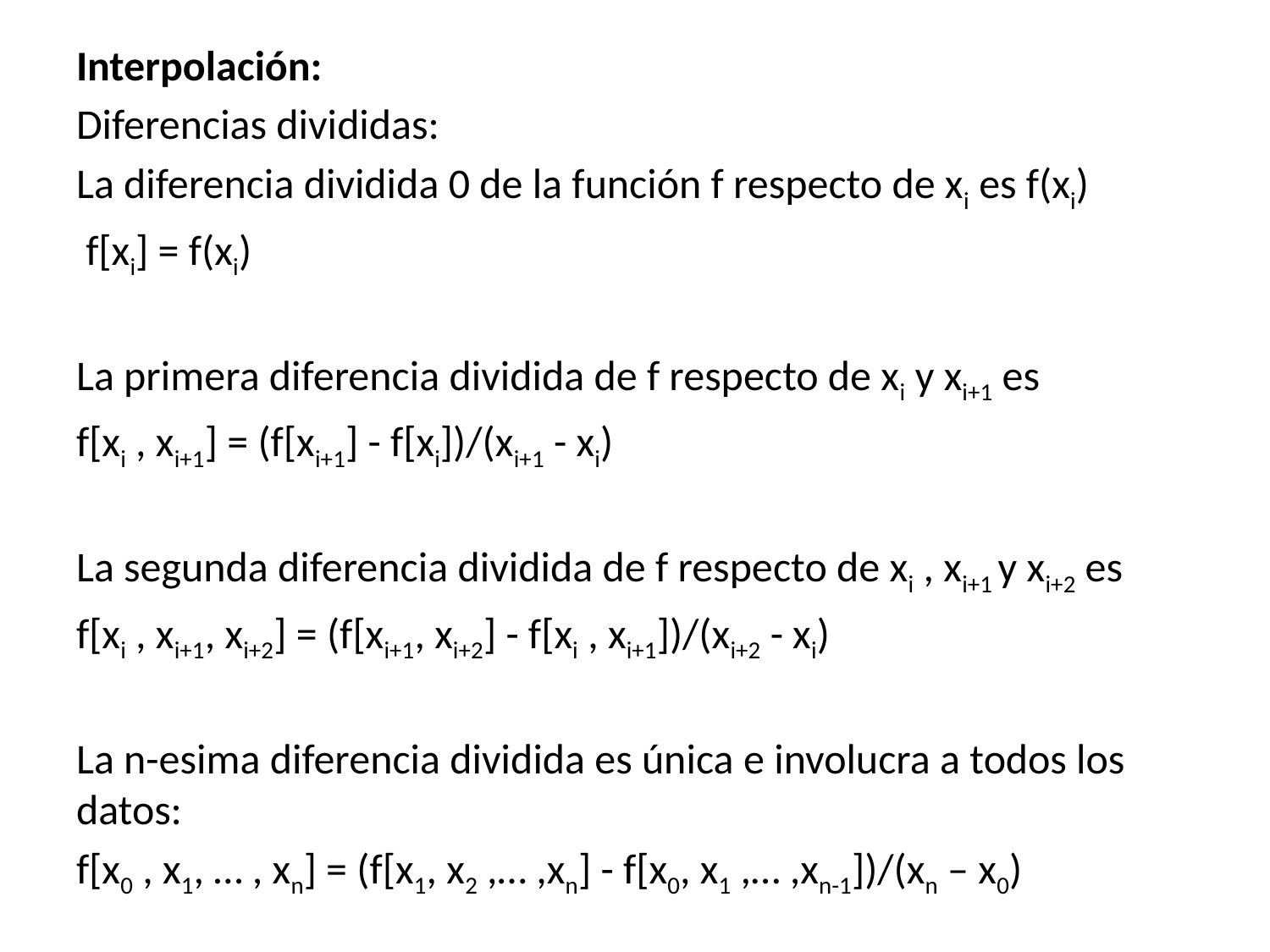

Interpolación:
Diferencias divididas:
La diferencia dividida 0 de la función f respecto de xi es f(xi)
 f[xi] = f(xi)

La primera diferencia dividida de f respecto de xi y xi+1 es
f[xi , xi+1] = (f[xi+1] - f[xi])/(xi+1 - xi)

La segunda diferencia dividida de f respecto de xi , xi+1 y xi+2 es
f[xi , xi+1, xi+2] = (f[xi+1, xi+2] - f[xi , xi+1])/(xi+2 - xi)

La n-esima diferencia dividida es única e involucra a todos los datos:
f[x0 , x1, … , xn] = (f[x1, x2 ,… ,xn] - f[x0, x1 ,… ,xn-1])/(xn – x0)